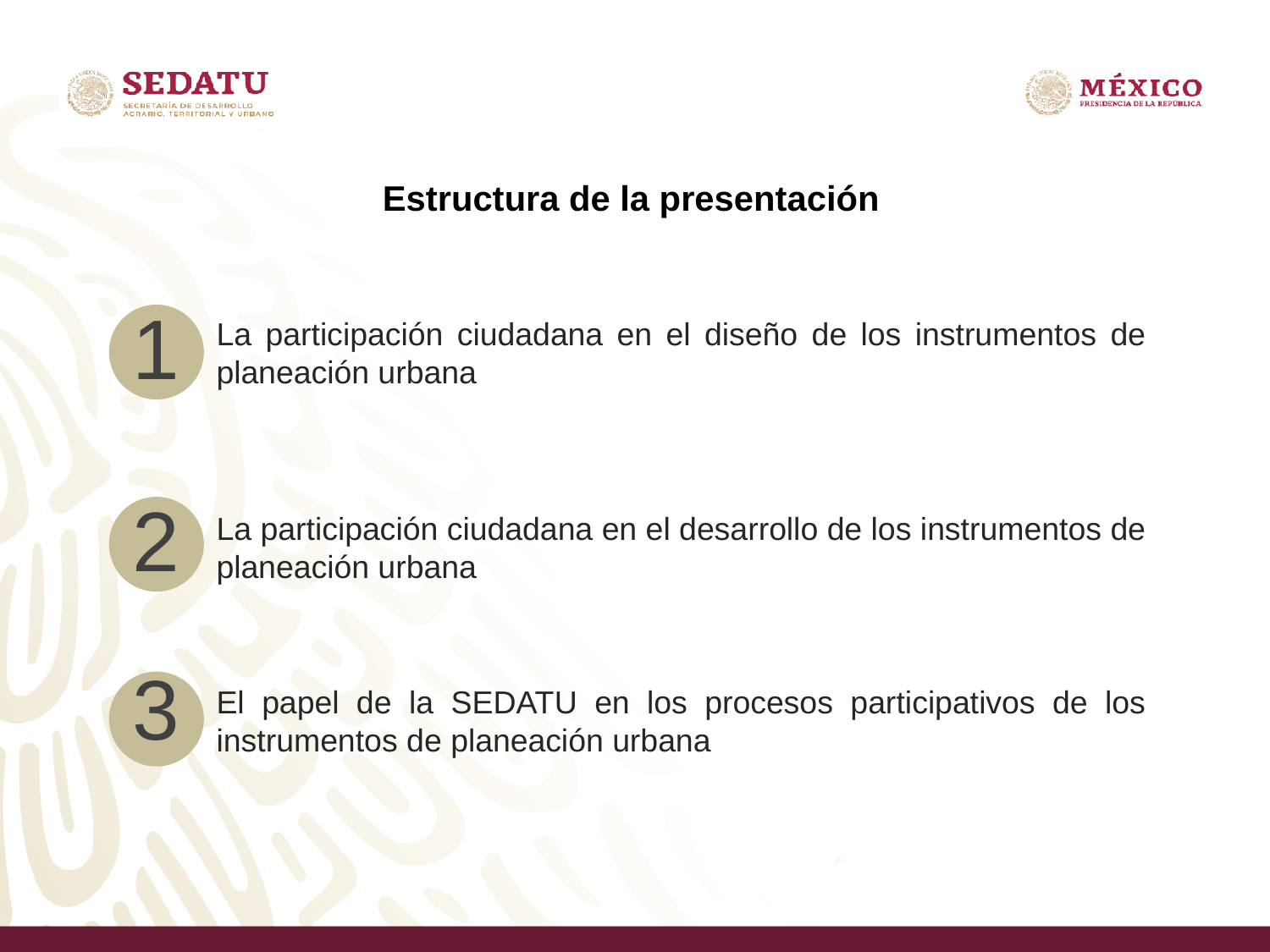

Estructura de la presentación
1

La participación ciudadana en el diseño de los instrumentos de planeación urbana
2

La participación ciudadana en el desarrollo de los instrumentos de planeación urbana
3

El papel de la SEDATU en los procesos participativos de los instrumentos de planeación urbana